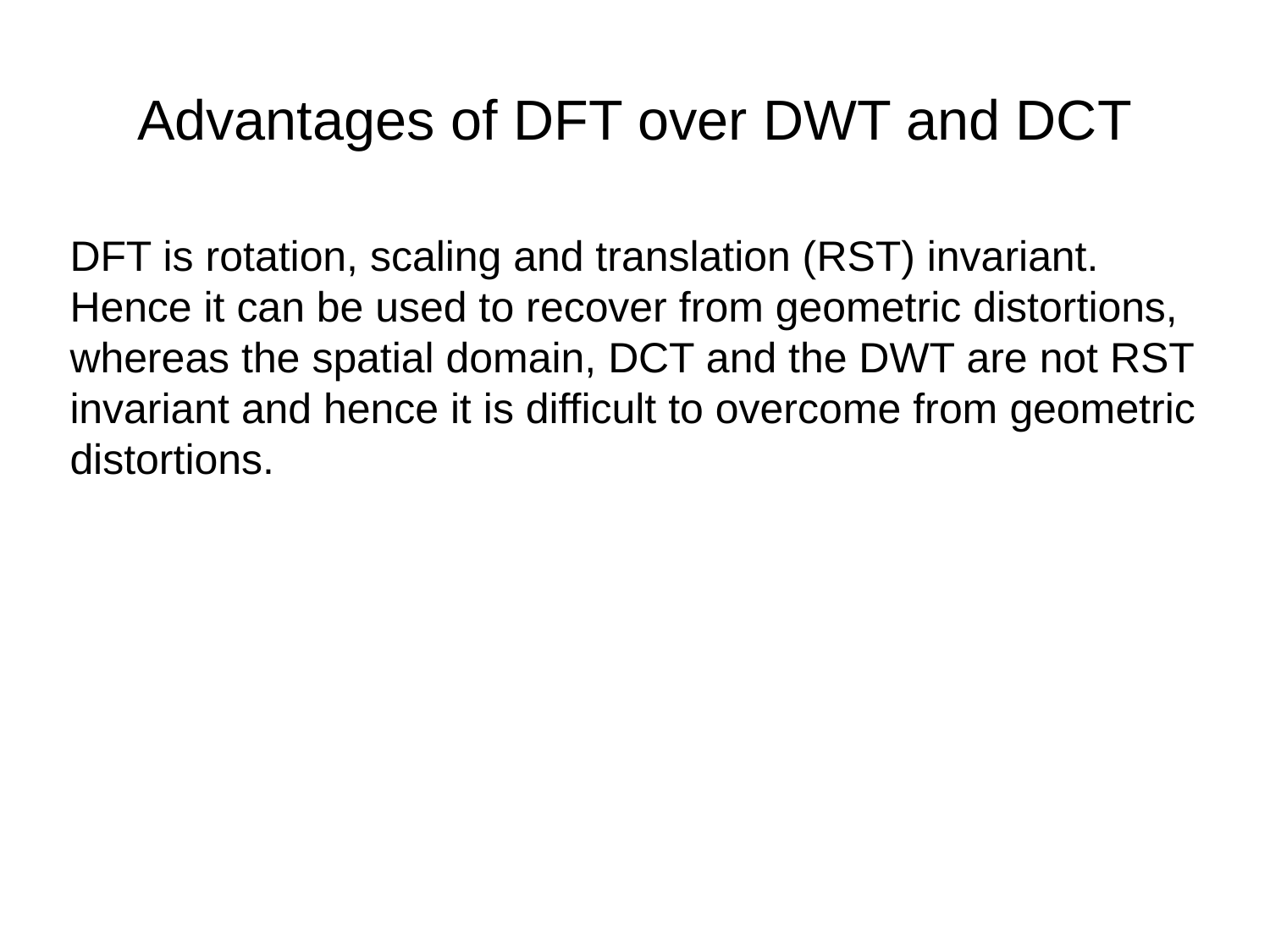

Advantages of DFT over DWT and DCT
DFT is rotation, scaling and translation (RST) invariant. Hence it can be used to recover from geometric distortions, whereas the spatial domain, DCT and the DWT are not RST invariant and hence it is difficult to overcome from geometric distortions.